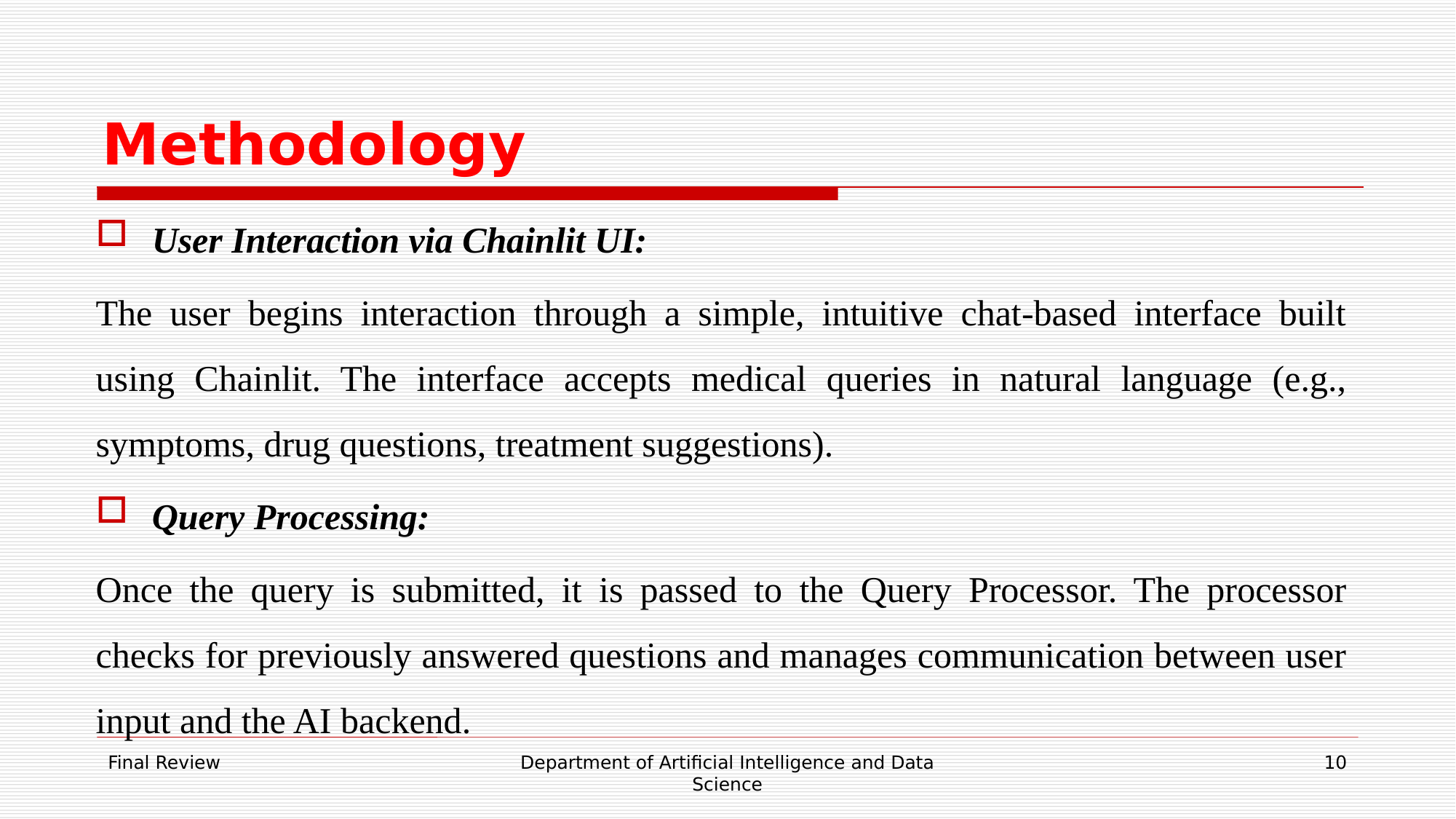

# Methodology
User Interaction via Chainlit UI:
The user begins interaction through a simple, intuitive chat-based interface built using Chainlit. The interface accepts medical queries in natural language (e.g., symptoms, drug questions, treatment suggestions).
Query Processing:
Once the query is submitted, it is passed to the Query Processor. The processor checks for previously answered questions and manages communication between user input and the AI backend.
Final Review
Department of Artificial Intelligence and Data Science
10